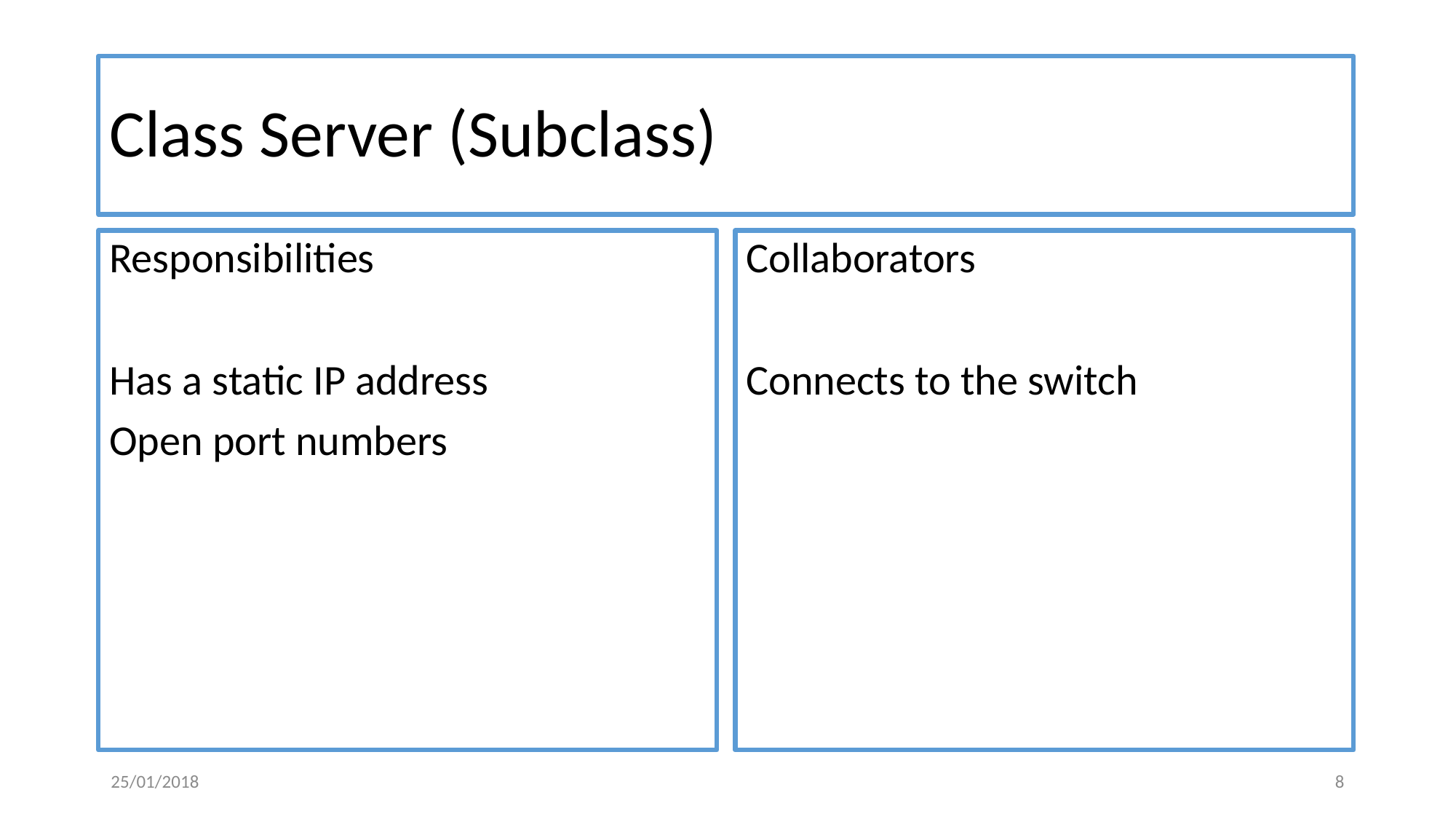

# Class Server (Subclass)
Responsibilities

Has a static IP address
Open port numbers
Collaborators

Connects to the switch

25/01/2018
8